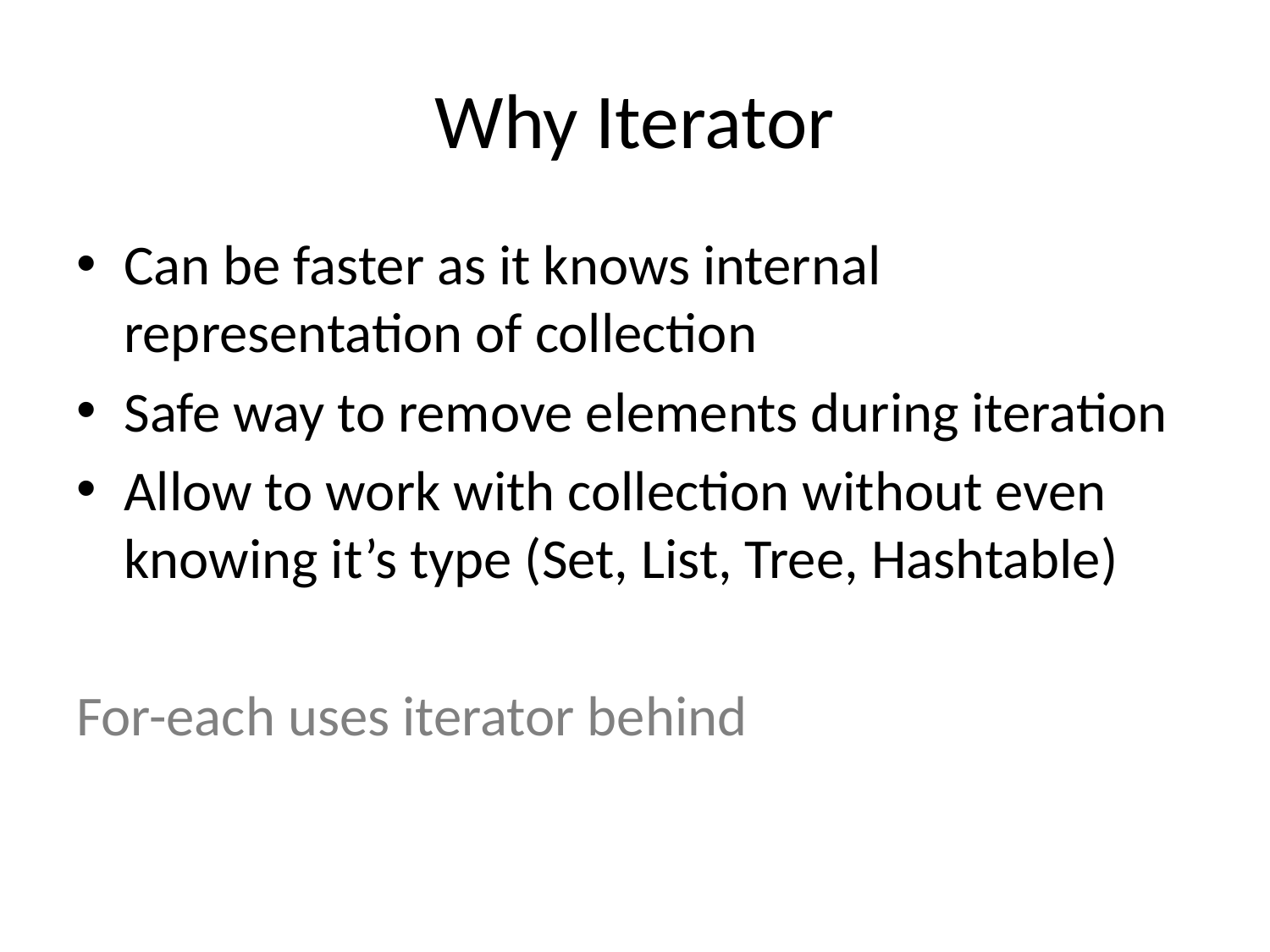

# Why Iterator
Can be faster as it knows internal representation of collection
Safe way to remove elements during iteration
Allow to work with collection without even knowing it’s type (Set, List, Tree, Hashtable)

For-each uses iterator behind